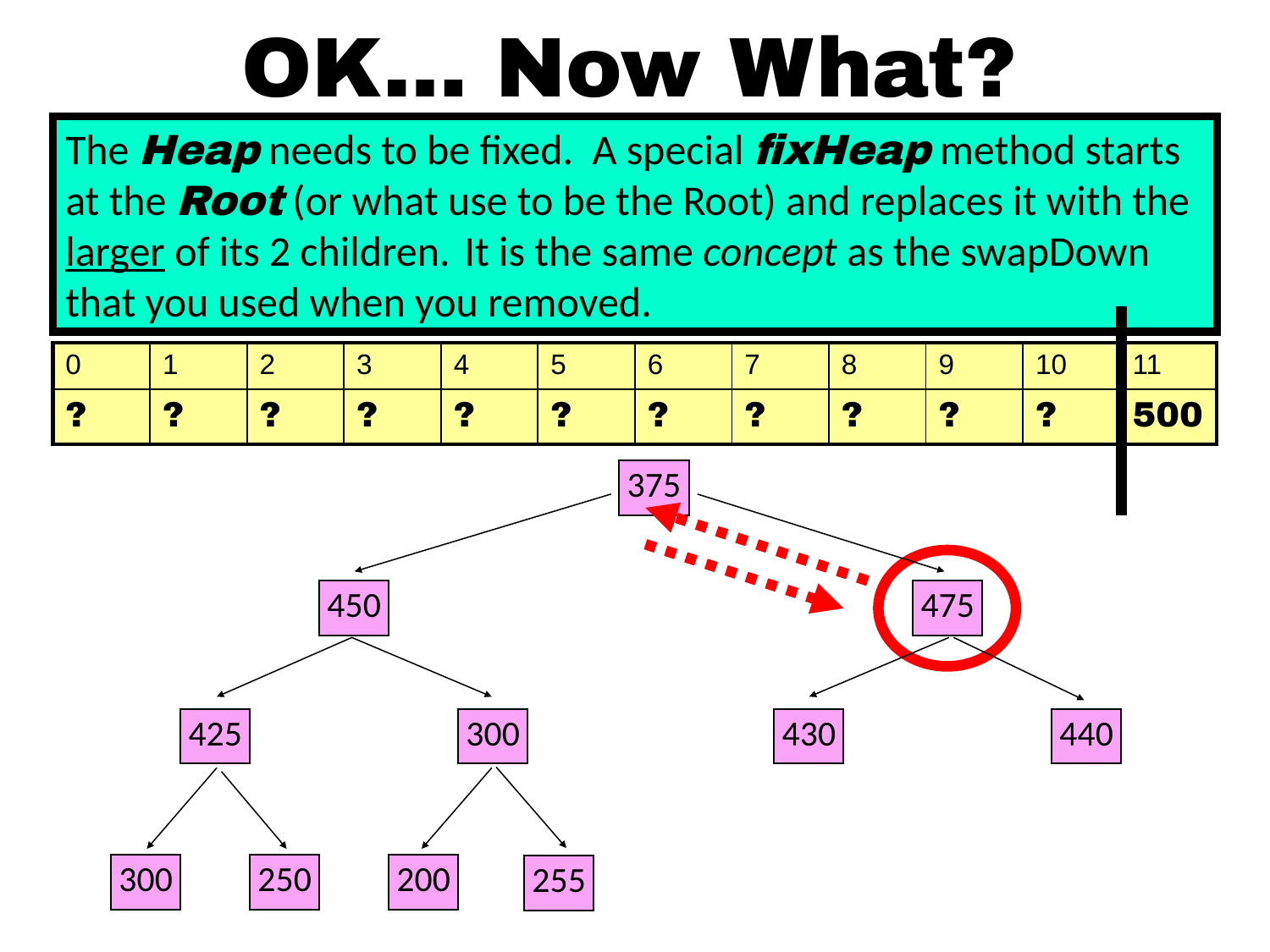

# OK… Now What?
The Heap needs to be fixed.  A special fixHeap method starts at the Root (or what use to be the Root) and replaces it with the larger of its 2 children.  It is the same concept as the swapDown that you used when you removed.
| 0 | 1 | 2 | 3 | 4 | 5 | 6 | 7 | 8 | 9 | 10 | 11 |
| --- | --- | --- | --- | --- | --- | --- | --- | --- | --- | --- | --- |
| ? | ? | ? | ? | ? | ? | ? | ? | ? | ? | ? | 500 |

375

450
475

425
300
430
440

300
250
200
255